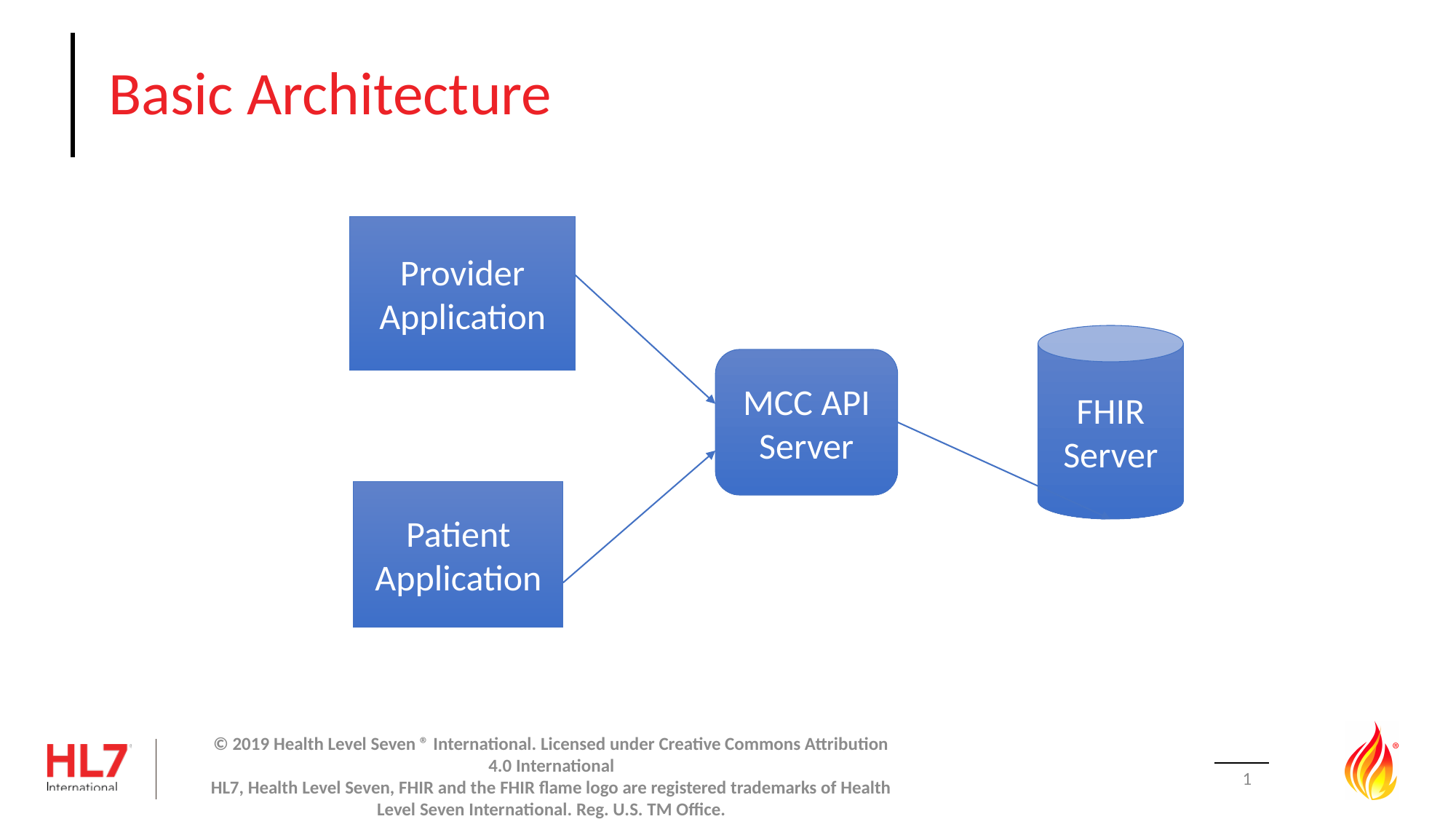

# Basic Architecture
Provider Application
FHIR Server
MCC API Server
Patient Application
© 2019 Health Level Seven ® International. Licensed under Creative Commons Attribution 4.0 International
HL7, Health Level Seven, FHIR and the FHIR flame logo are registered trademarks of Health Level Seven International. Reg. U.S. TM Office.
1